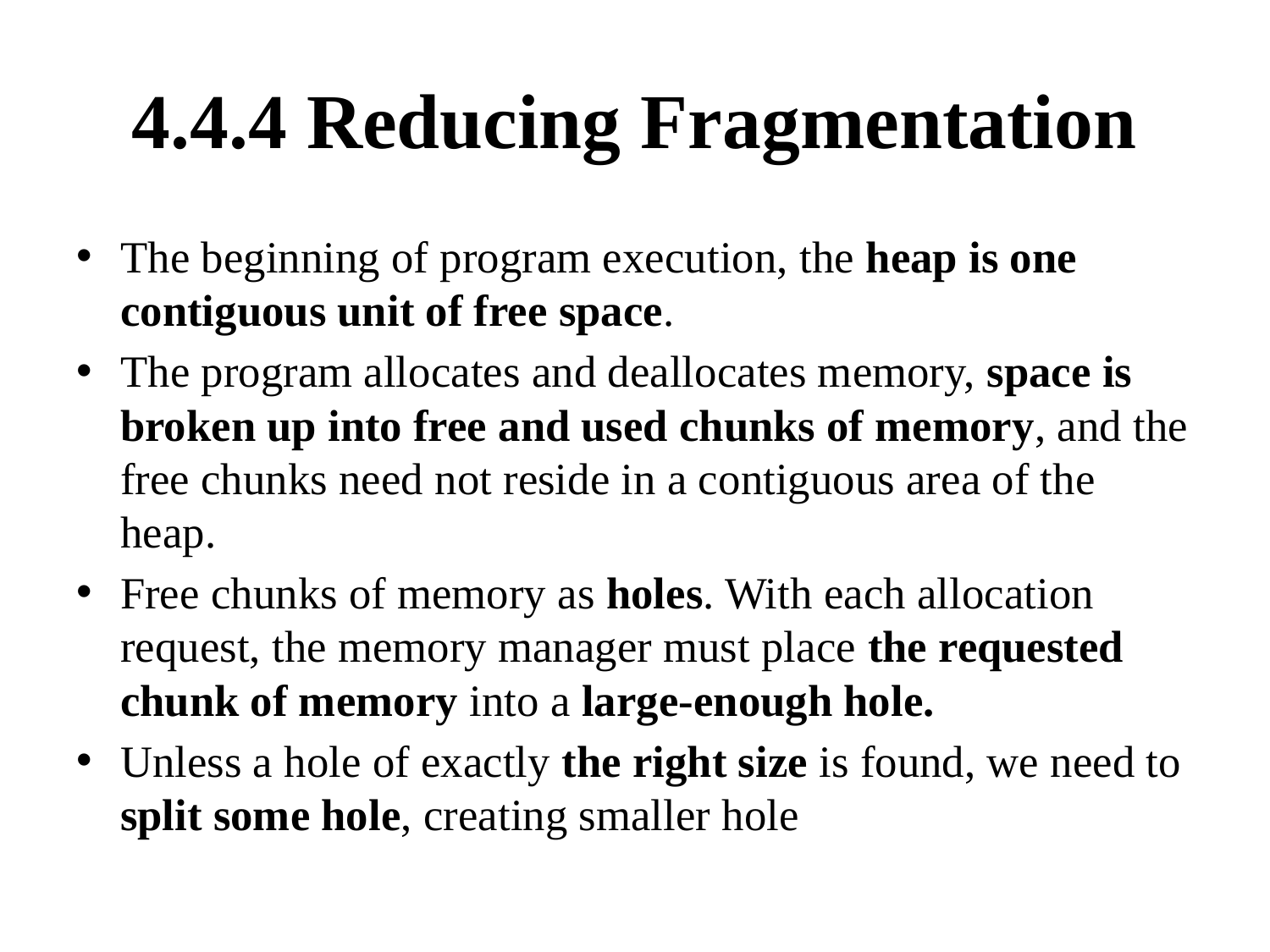

# 4.4.4 Reducing Fragmentation
The beginning of program execution, the heap is one contiguous unit of free space.
The program allocates and deallocates memory, space is broken up into free and used chunks of memory, and the free chunks need not reside in a contiguous area of the heap.
Free chunks of memory as holes. With each allocation request, the memory manager must place the requested chunk of memory into a large-enough hole.
Unless a hole of exactly the right size is found, we need to split some hole, creating smaller hole